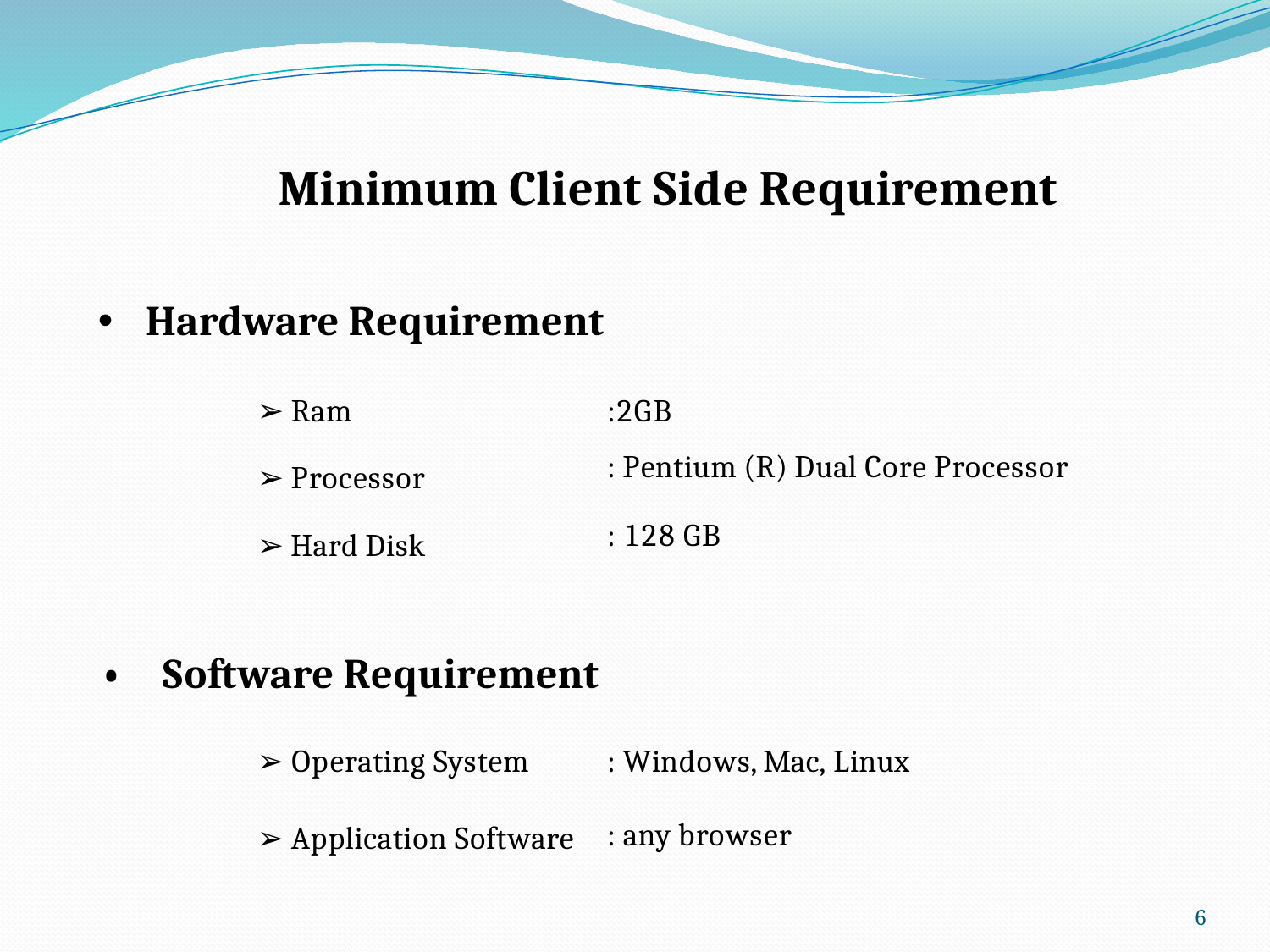

Minimum Client Side Requirement
|  | Hardware Requirement |
| --- | --- |
➢ Ram
:2GB
: Pentium (R) Dual Core Processor
➢ Processor
: 128 GB
➢ Hard Disk
| • | Software Requirement |
| --- | --- |
➢ Operating System
: Windows, Mac, Linux
: any browser
➢ Application Software
6